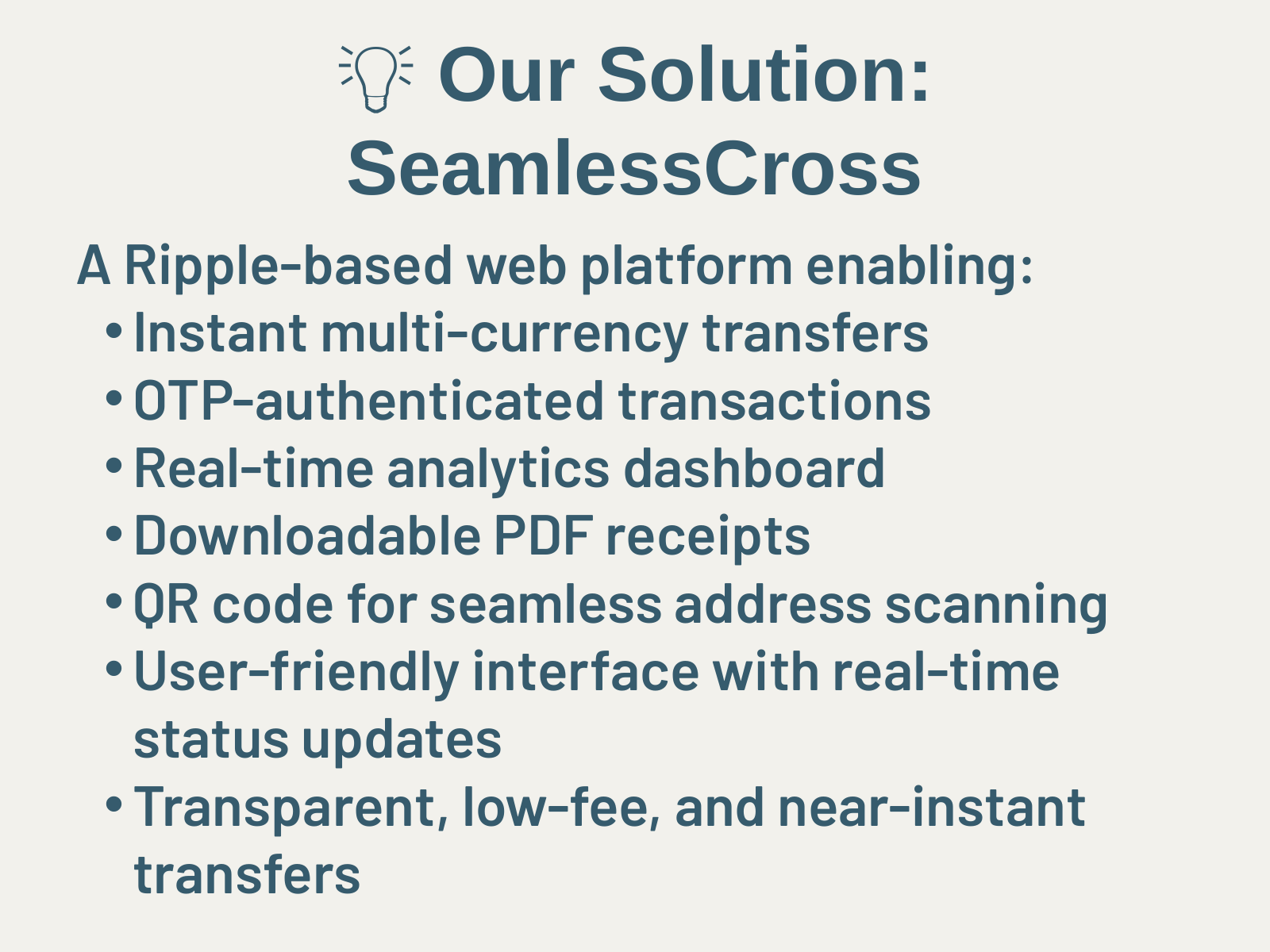

💡 Our Solution: SeamlessCross
A Ripple-based web platform enabling:
Instant multi-currency transfers
OTP-authenticated transactions
Real-time analytics dashboard
Downloadable PDF receipts
QR code for seamless address scanning
User-friendly interface with real-time status updates
Transparent, low-fee, and near-instant transfers